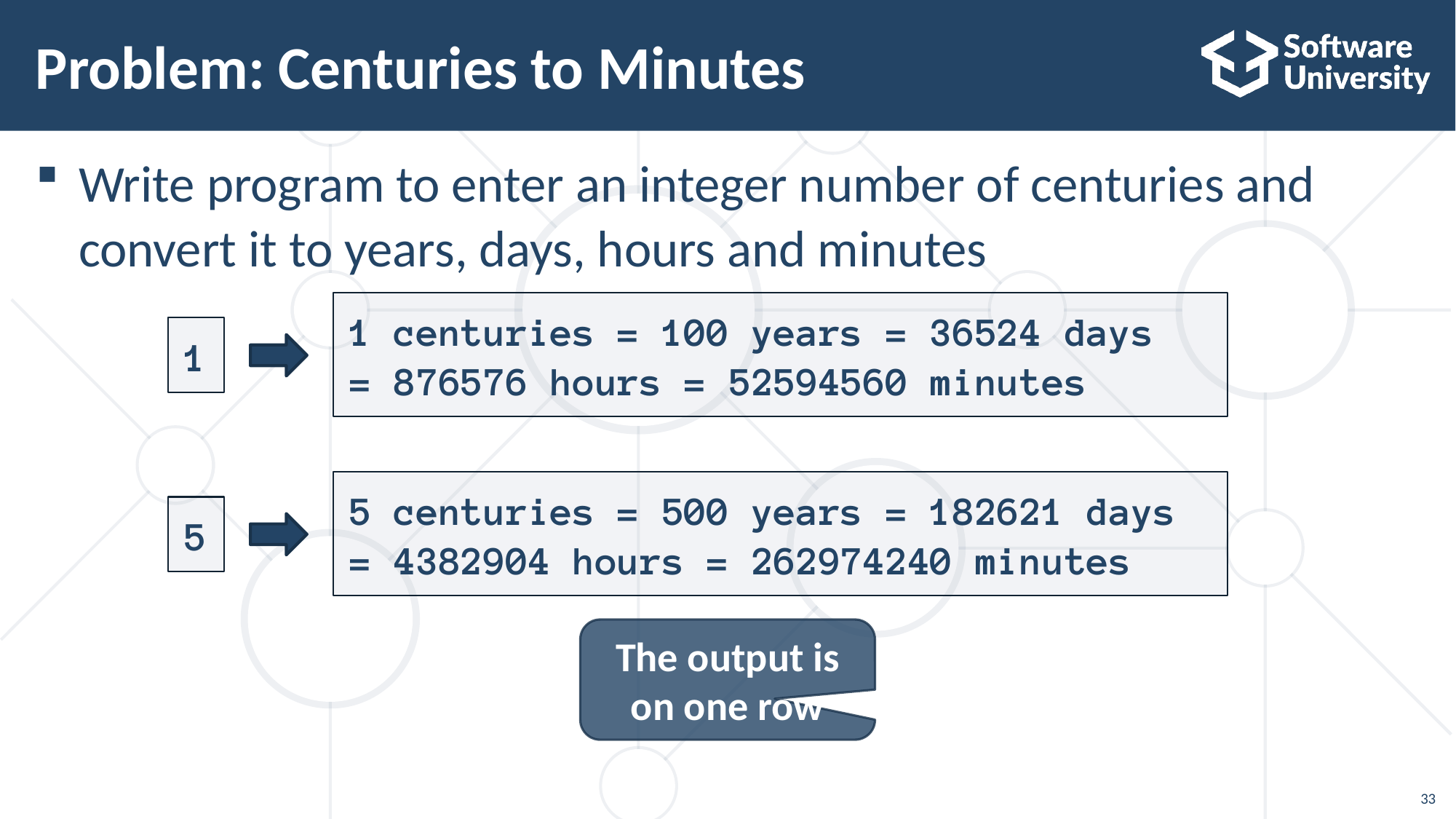

# Problem: Centuries to Minutes
Write program to enter an integer number of centuries and
convert it to years, days, hours and minutes
1 centuries = 100 years = 36524 days
= 876576 hours = 52594560 minutes
1

5 centuries = 500 years = 182621 days = 4382904 hours = 262974240 minutes
5

The output is on one row
33